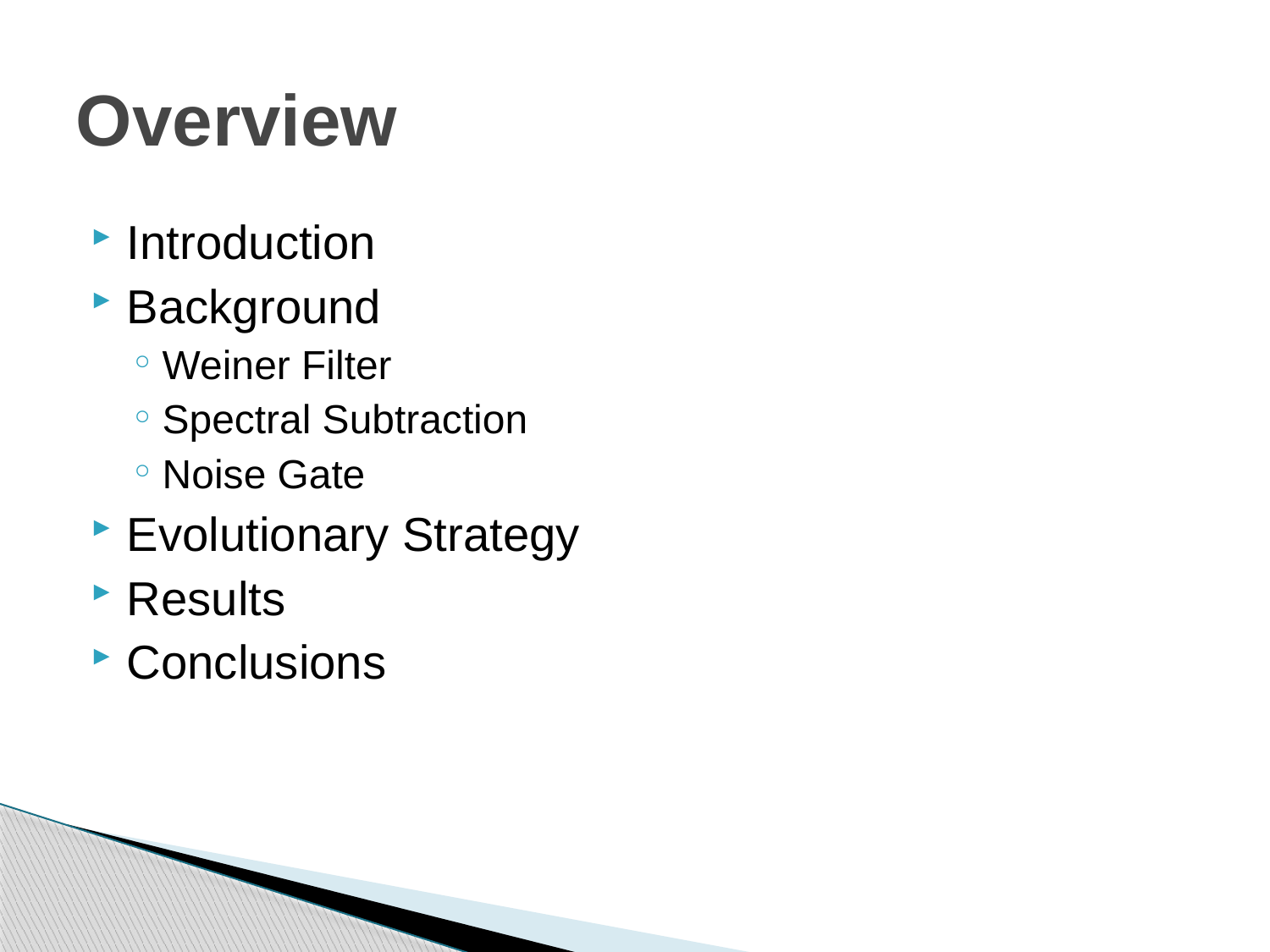

# Overview
Introduction
Background
Weiner Filter
Spectral Subtraction
Noise Gate
Evolutionary Strategy
Results
Conclusions